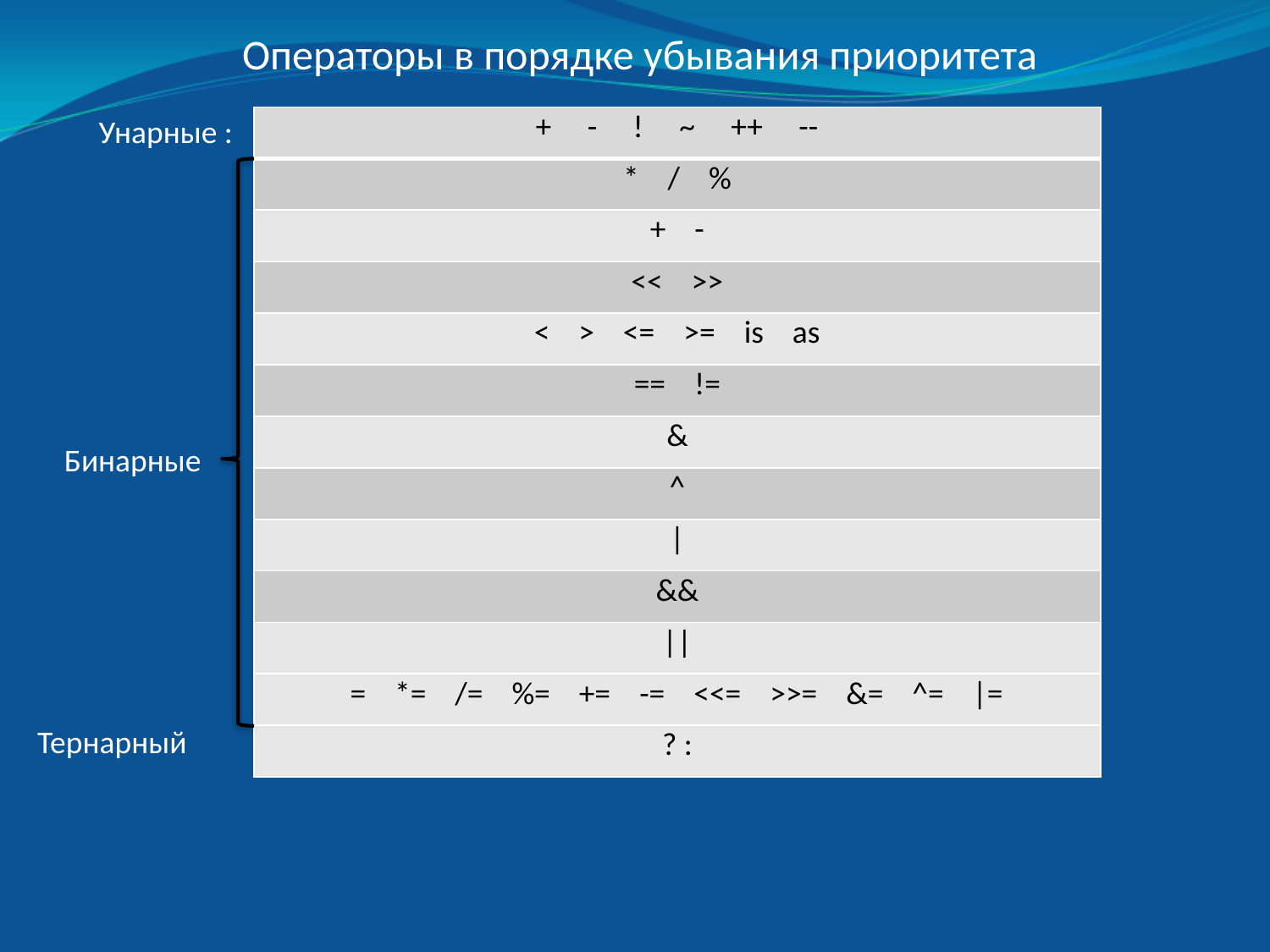

Операторы в порядке убывания приоритета
Унарные :
| + - ! ~ ++ -- |
| --- |
| \* / % |
| + - |
| << >> |
| < > <= >= is as |
| == != |
| & |
| ^ |
| | |
| && |
| || |
| = \*= /= %= += -= <<= >>= &= ^= |= |
| ? : |

Бинарные
Тернарный